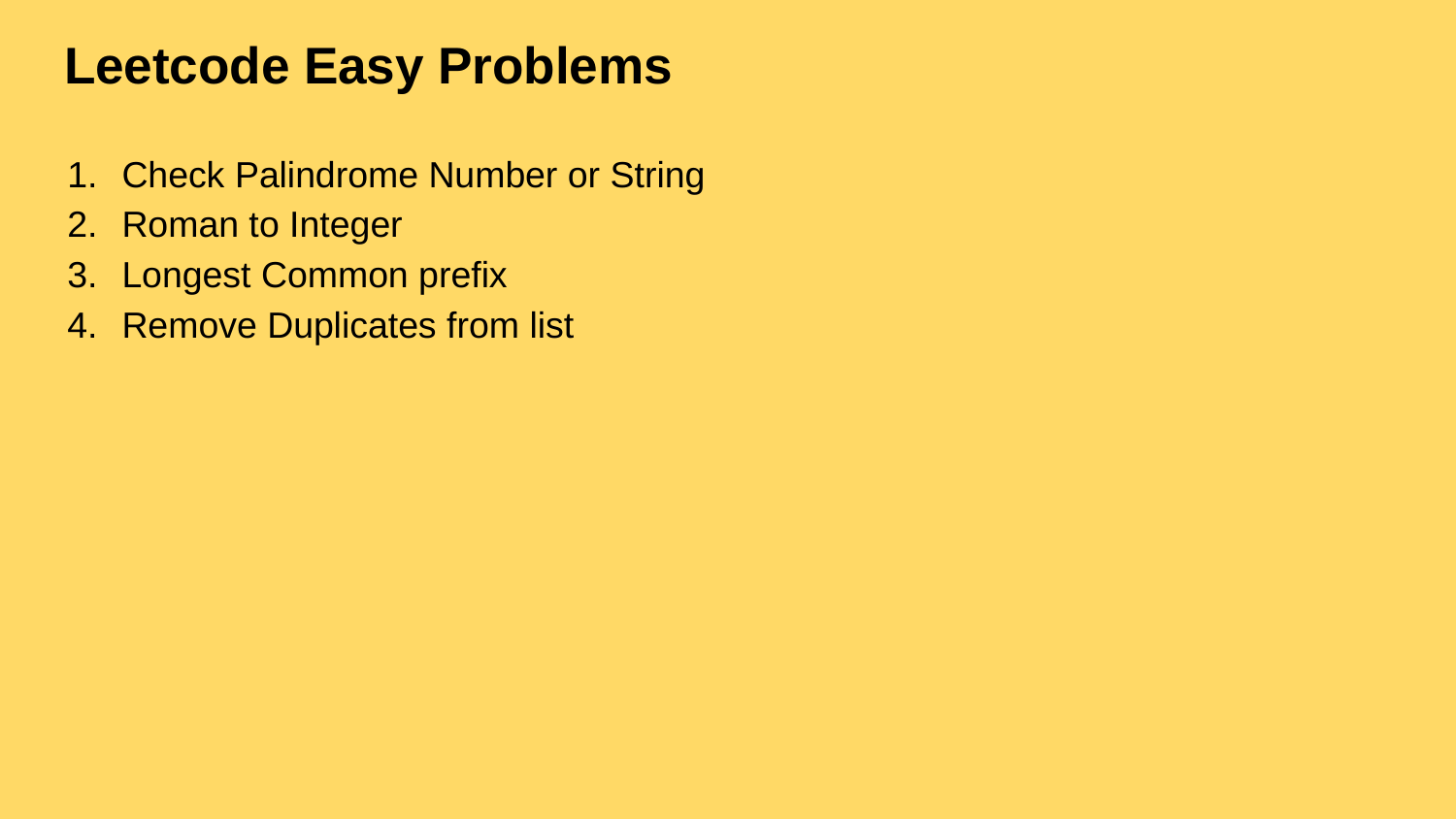

# Leetcode Easy Problems
Check Palindrome Number or String
Roman to Integer
Longest Common prefix
Remove Duplicates from list